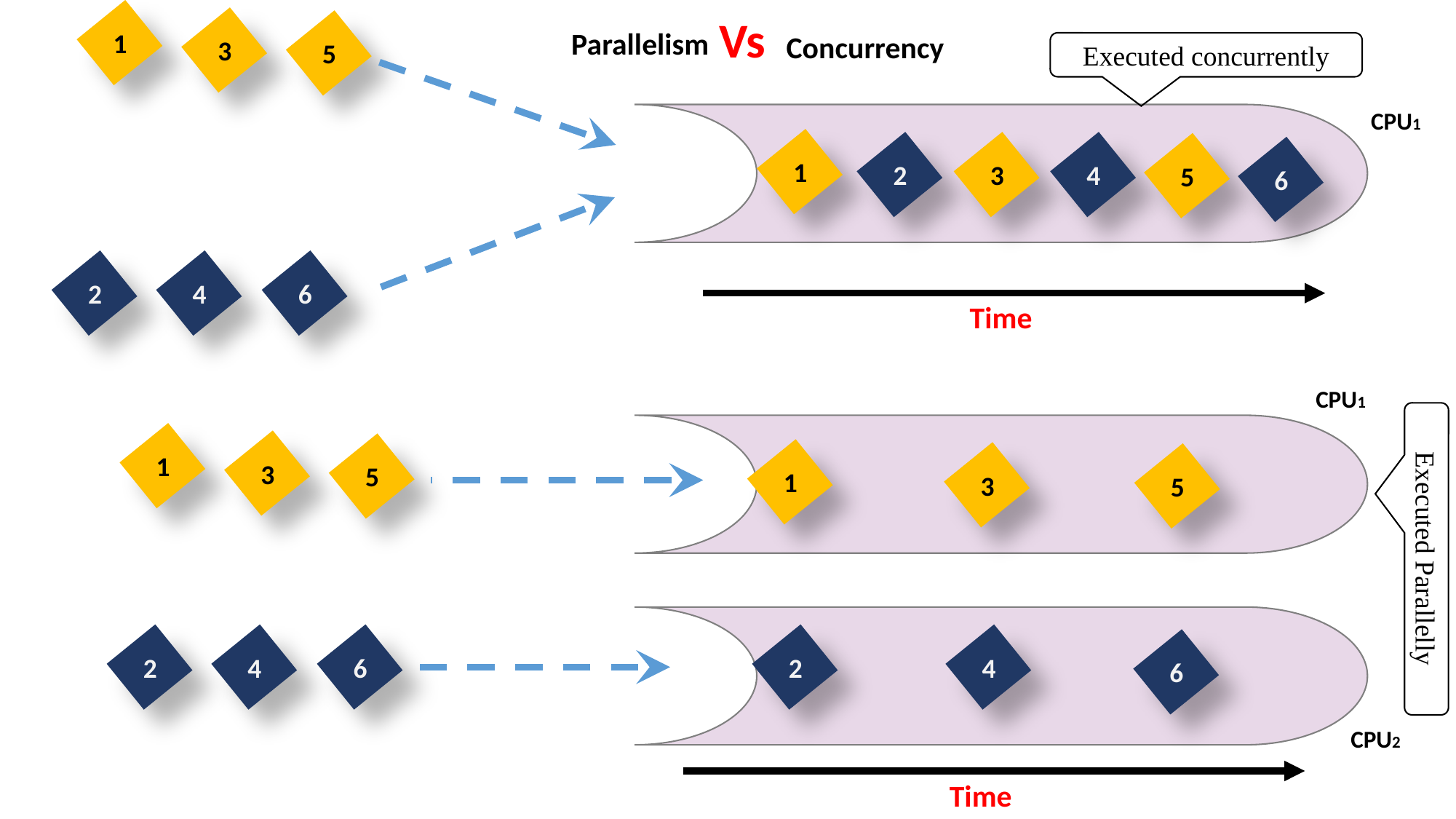

Vs

1

Parallelism

Concurrency
3
5
Executed concurrently
CPU1

1

2
3
4
5
6

2
6
4
Time
CPU1

1

3

5

1
3
5
Executed Parallelly

2
6
4
2
4
6
CPU2
Time